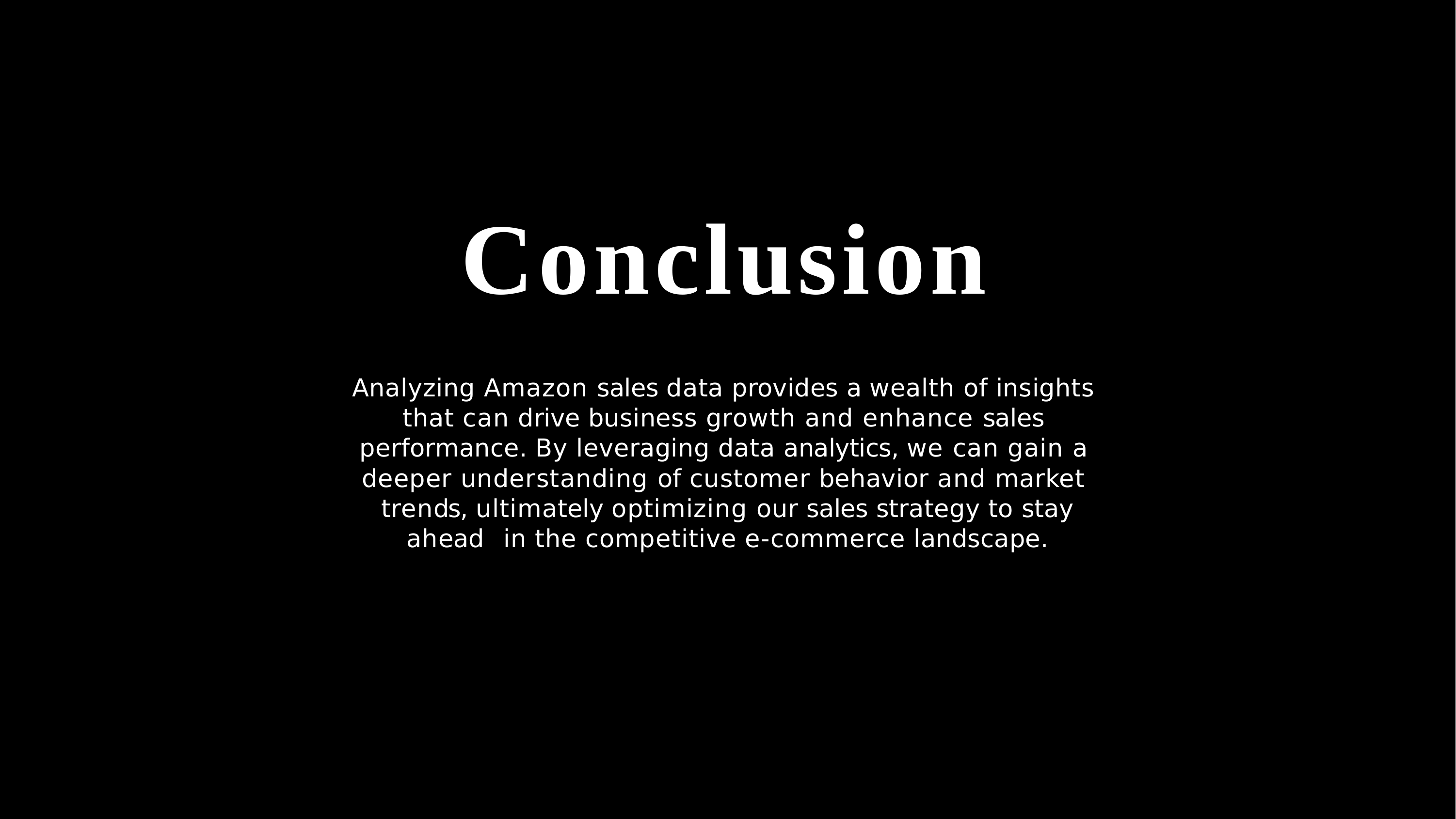

# Conclusion
Analyzing Amazon sales data provides a wealth of insights  that can drive business growth and enhance sales  performance. By leveraging data analytics, we can gain a  deeper understanding of customer behavior and market  trends, ultimately optimizing our sales strategy to stay ahead  in the competitive e-commerce landscape.